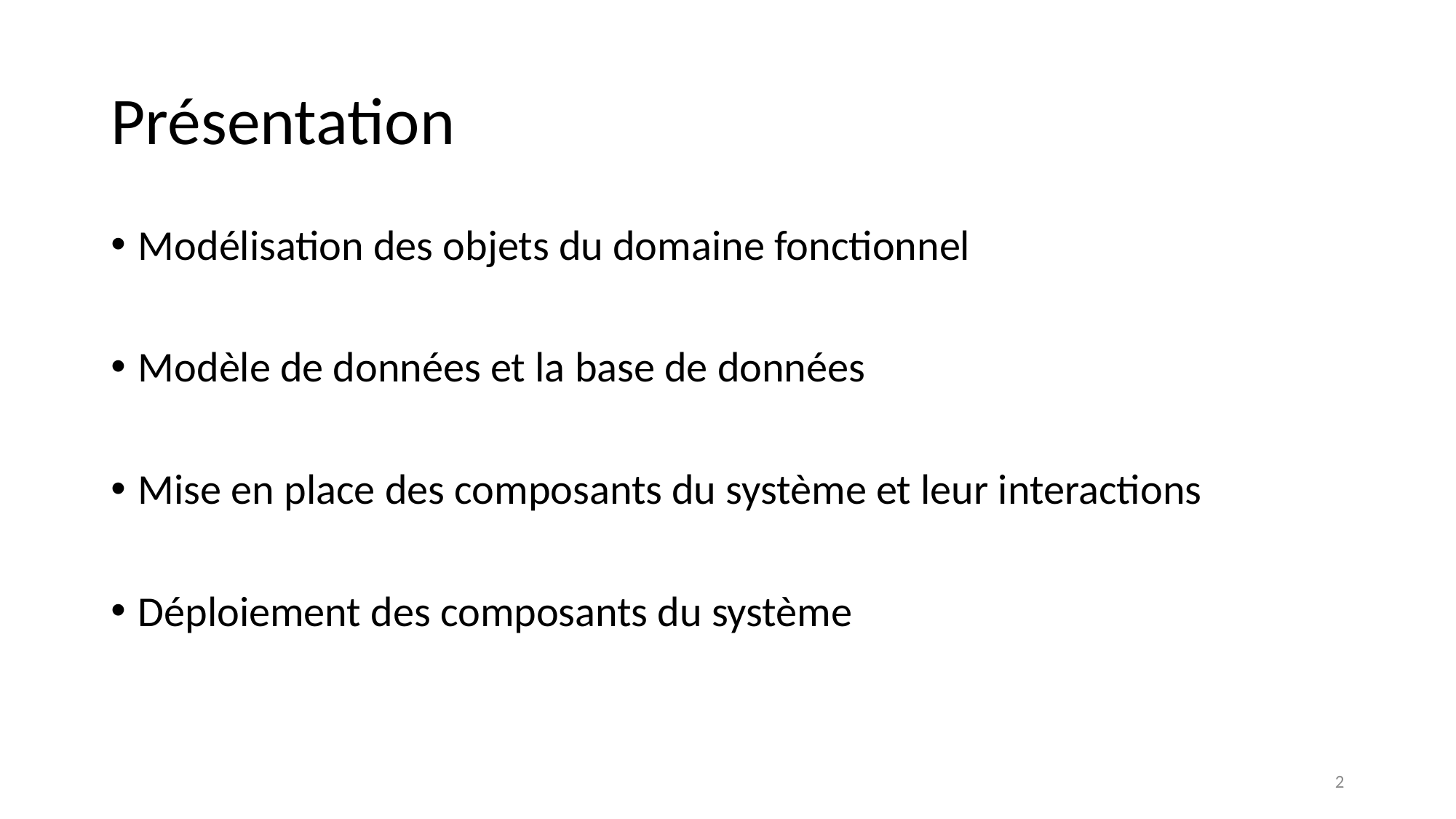

# Présentation
Modélisation des objets du domaine fonctionnel

Modèle de données et la base de données

Mise en place des composants du système et leur interactions

Déploiement des composants du système
2